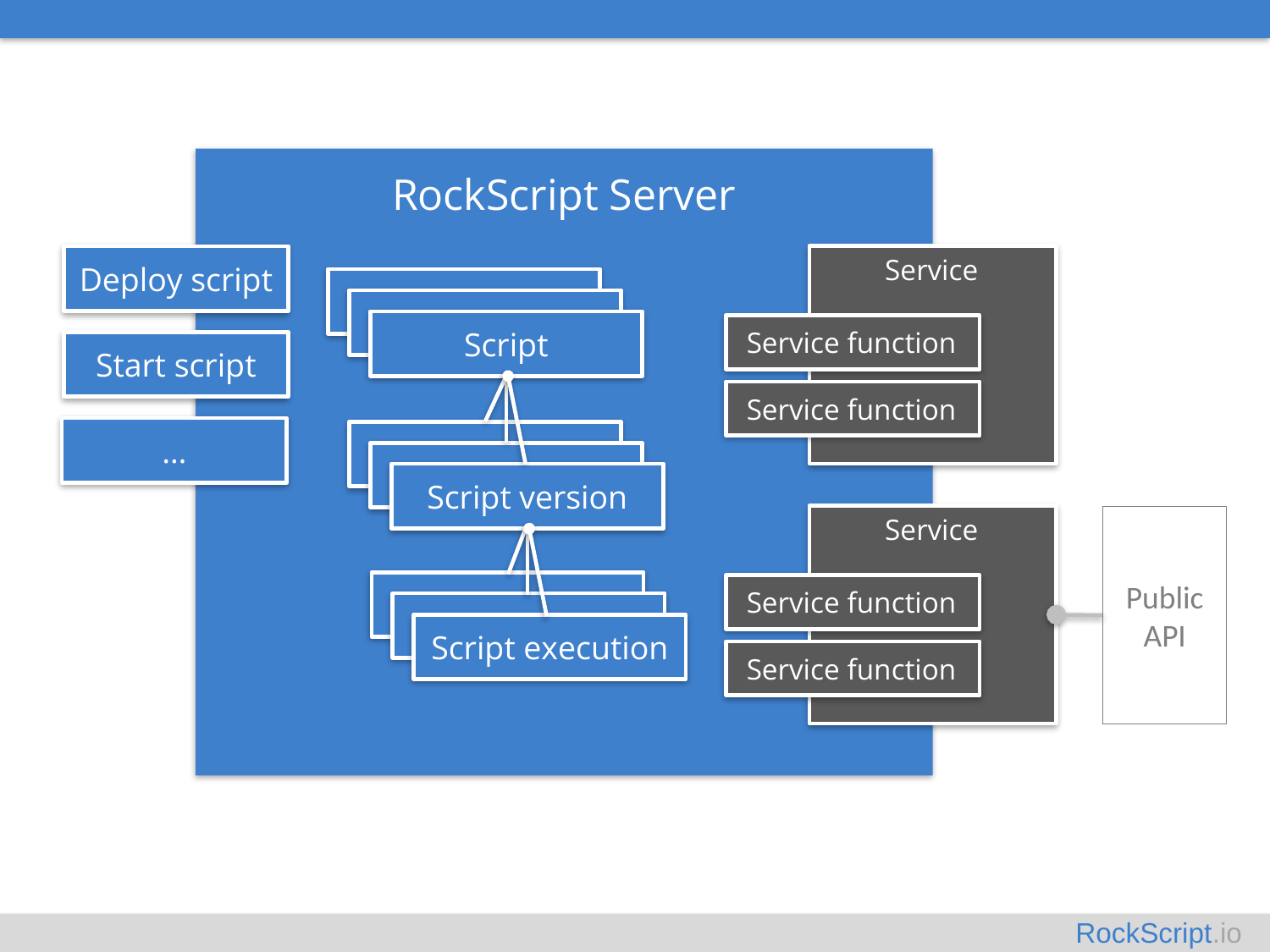

RockScript Server
Service
Deploy script

Script
Service function
Start script
Service function
…

Script version
Service
Public
API

Service function

Script execution
Service function